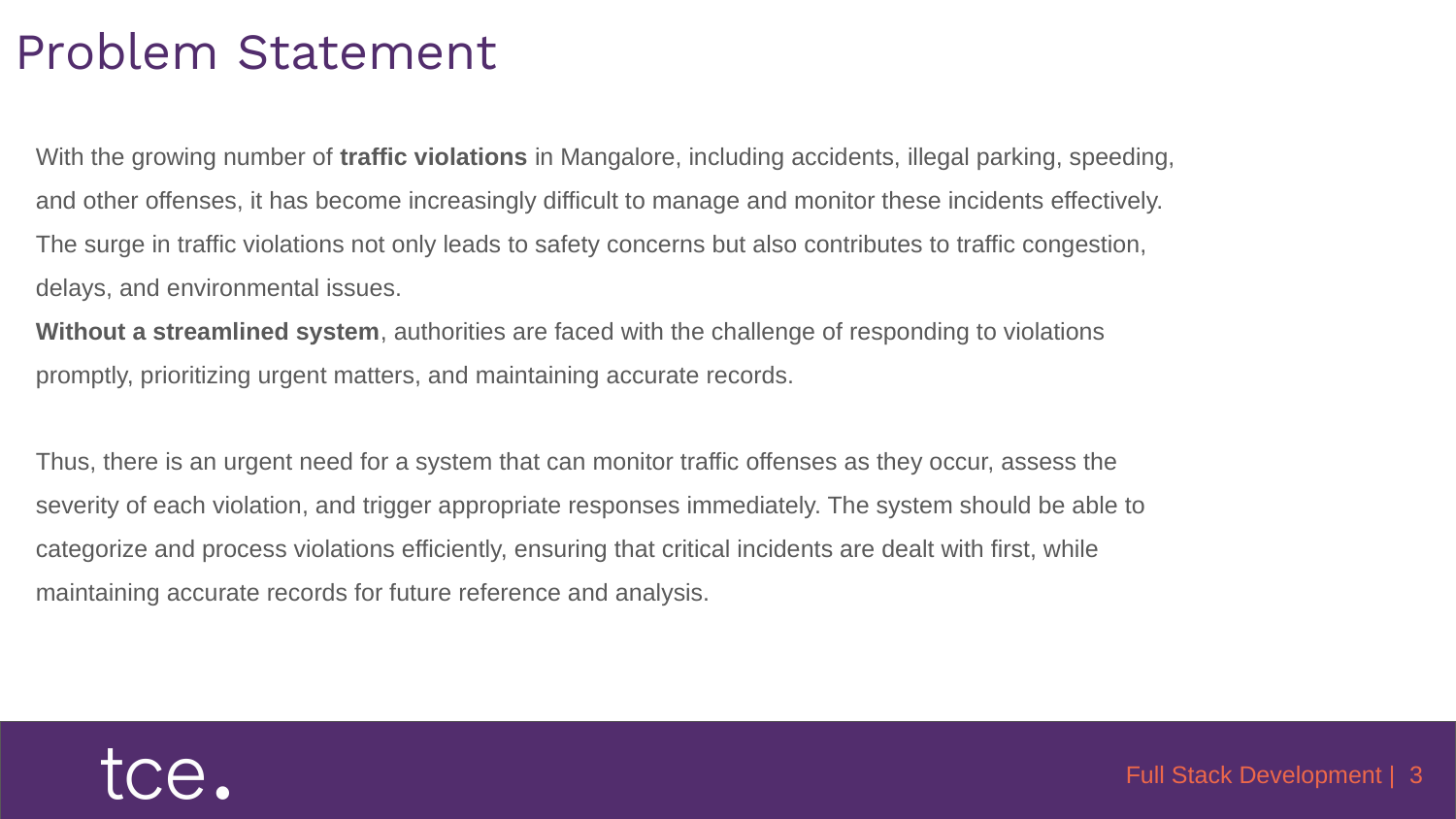

# Problem Statement

With the growing number of traffic violations in Mangalore, including accidents, illegal parking, speeding, and other offenses, it has become increasingly difficult to manage and monitor these incidents effectively.
The surge in traffic violations not only leads to safety concerns but also contributes to traffic congestion, delays, and environmental issues.
Without a streamlined system, authorities are faced with the challenge of responding to violations promptly, prioritizing urgent matters, and maintaining accurate records.

Thus, there is an urgent need for a system that can monitor traffic offenses as they occur, assess the severity of each violation, and trigger appropriate responses immediately. The system should be able to categorize and process violations efficiently, ensuring that critical incidents are dealt with first, while maintaining accurate records for future reference and analysis.

Full Stack Development |  3